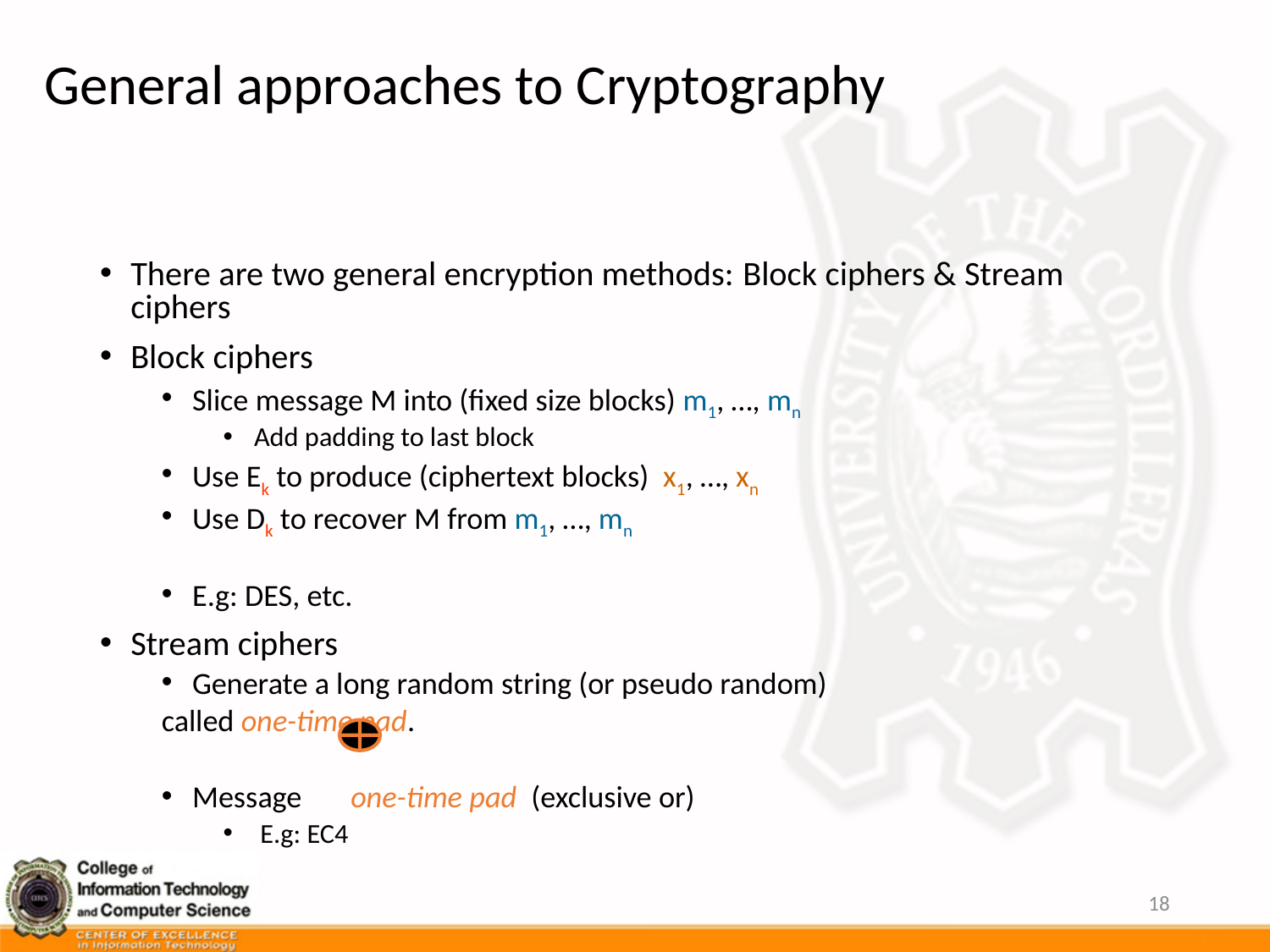

# General approaches to Cryptography
There are two general encryption methods: Block ciphers & Stream ciphers
Block ciphers
Slice message M into (fixed size blocks) m1, …, mn
Add padding to last block
Use Ek to produce (ciphertext blocks)  x1, …, xn
Use Dk to recover M from m1, …, mn

E.g: DES, etc.
Stream ciphers
Generate a long random string (or pseudo random)
called one-time pad.

Message       one-time pad  (exclusive or)
 E.g: EC4

18